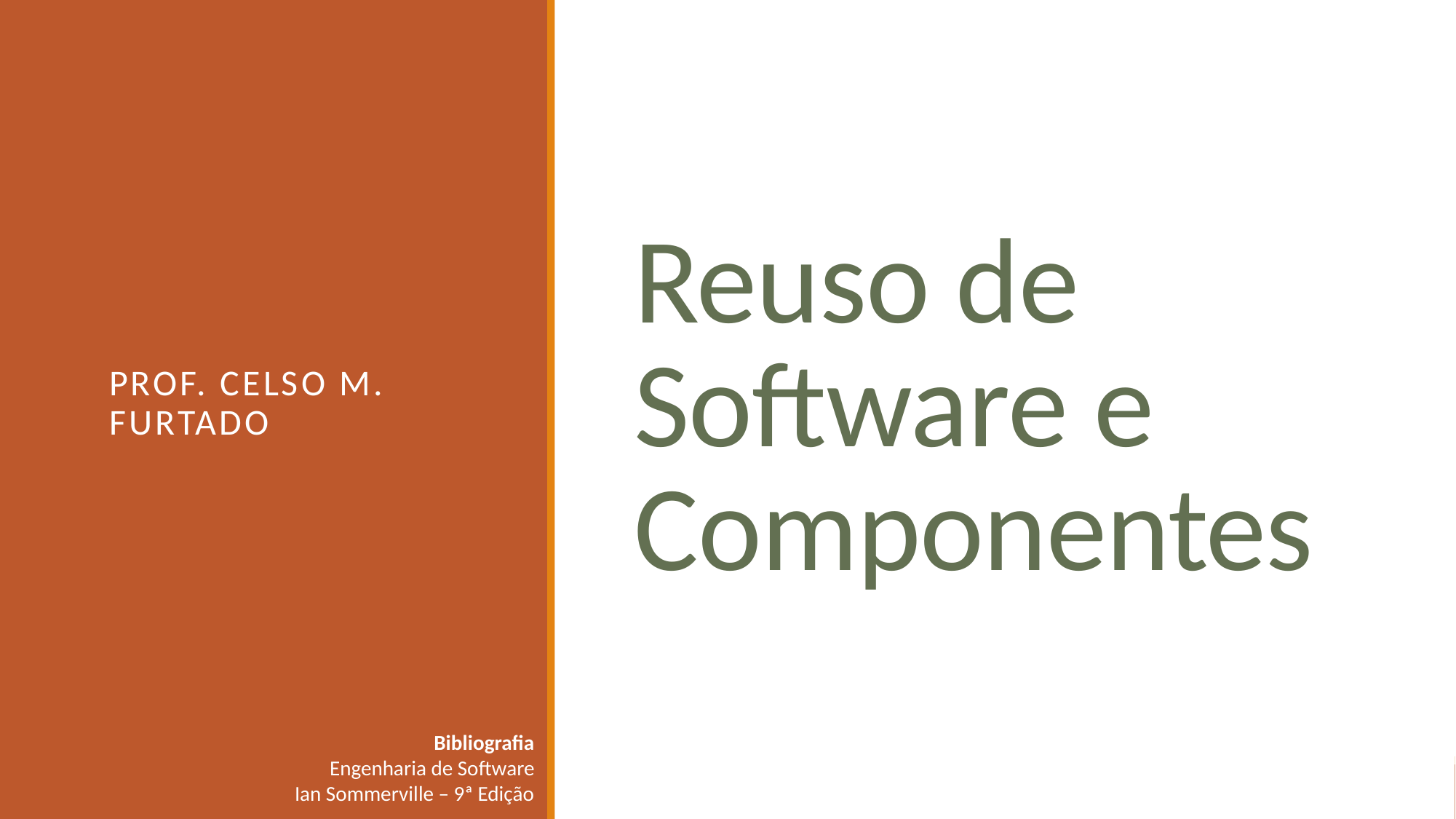

# Reuso de Software e Componentes
Prof. Celso M. Furtado
Bibliografia
Engenharia de Software
Ian Sommerville – 9ª Edição